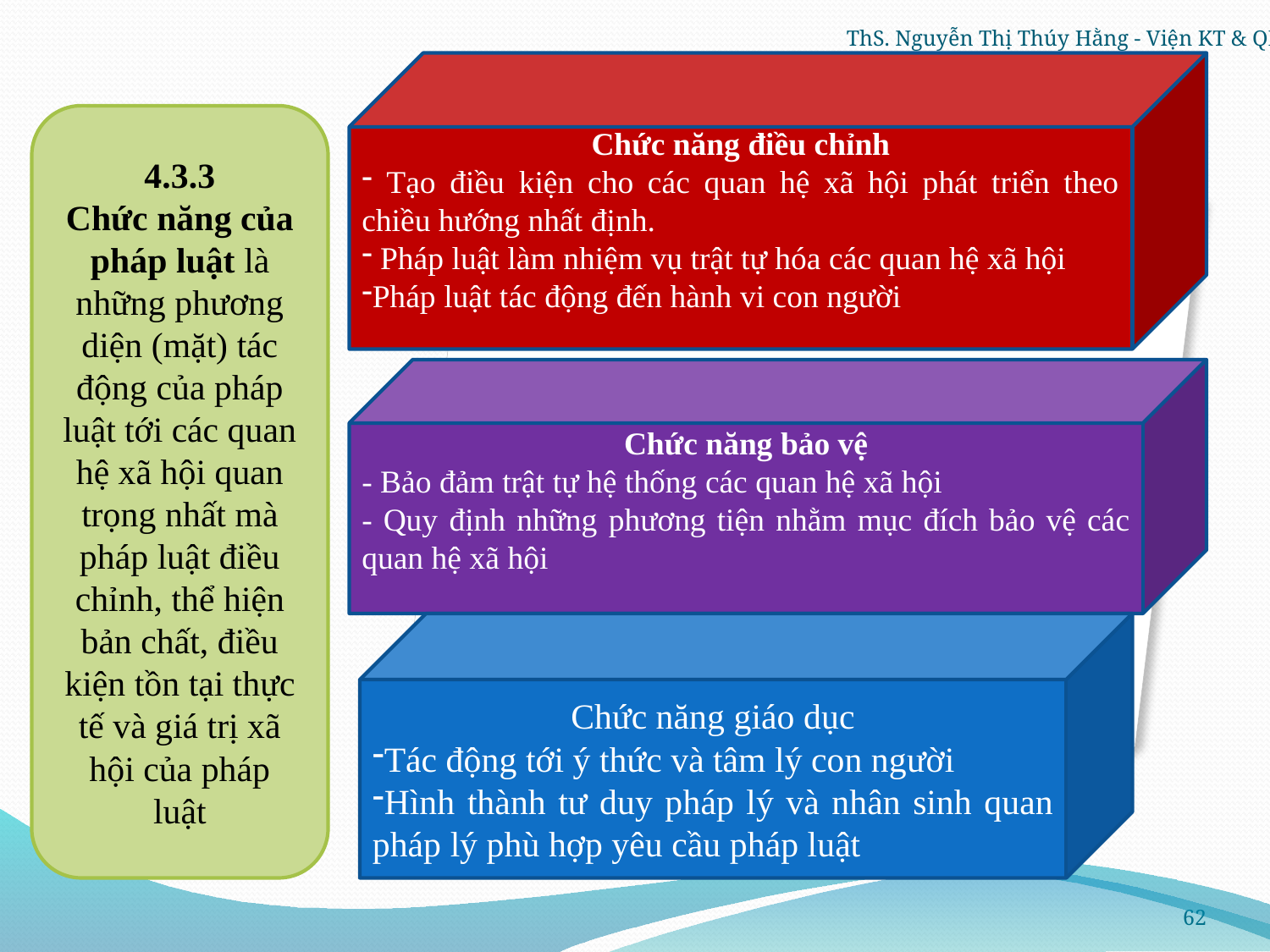

ThS. Nguyễn Thị Thúy Hằng - Viện KT & QL
Chức năng điều chỉnh
 Tạo điều kiện cho các quan hệ xã hội phát triển theo chiều hướng nhất định.
 Pháp luật làm nhiệm vụ trật tự hóa các quan hệ xã hội
Pháp luật tác động đến hành vi con người

4.3.3
Chức năng của pháp luật là những phương diện (mặt) tác động của pháp luật tới các quan hệ xã hội quan trọng nhất mà pháp luật điều chỉnh, thể hiện bản chất, điều kiện tồn tại thực tế và giá trị xã hội của pháp luật

Chức năng bảo vệ
- Bảo đảm trật tự hệ thống các quan hệ xã hội
- Quy định những phương tiện nhằm mục đích bảo vệ các quan hệ xã hội

Chức năng giáo dục
Tác động tới ý thức và tâm lý con người
Hình thành tư duy pháp lý và nhân sinh quan pháp lý phù hợp yêu cầu pháp luật
62